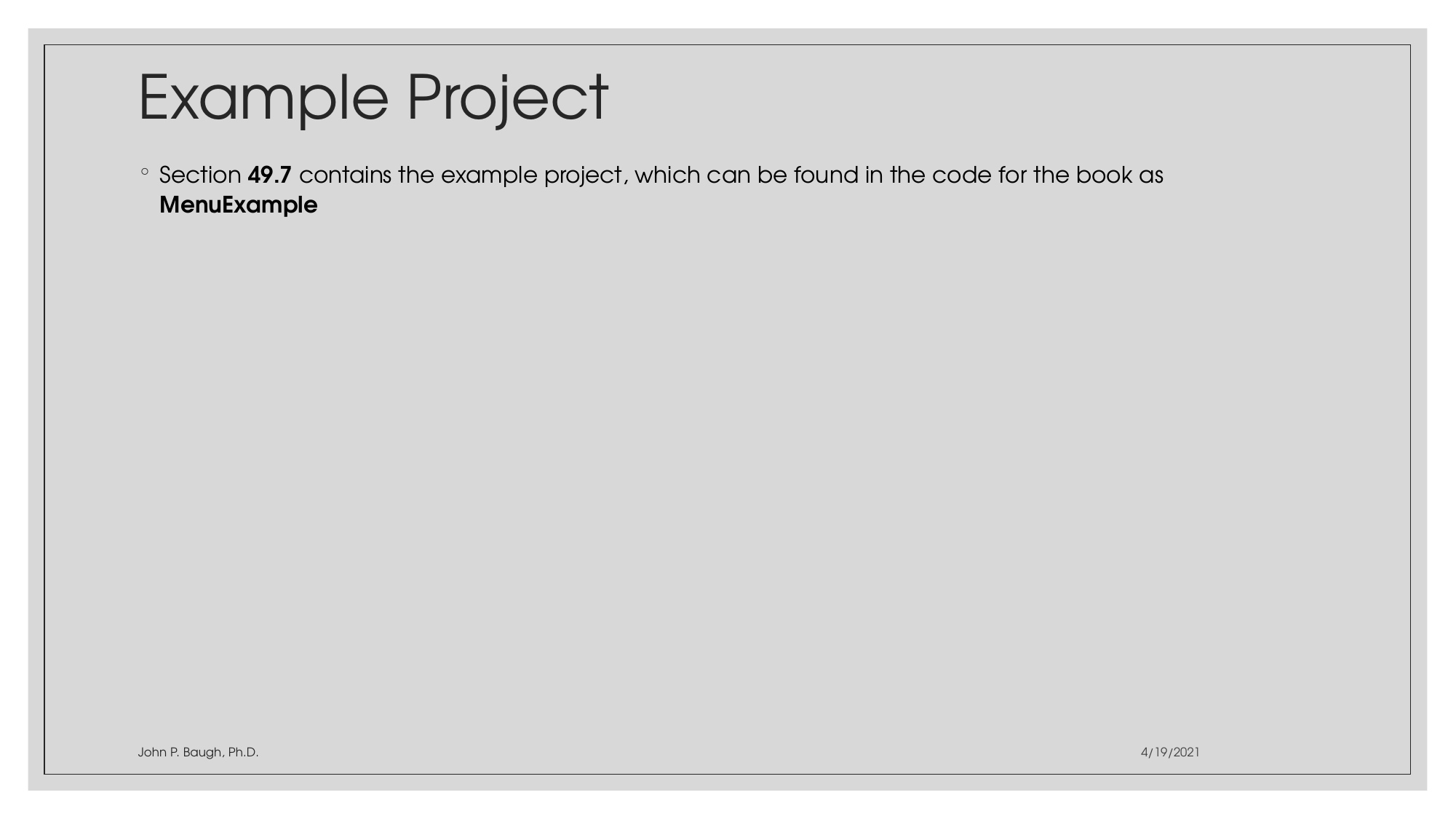

# Example Project
Section 49.7 contains the example project, which can be found in the code for the book as MenuExample
John P. Baugh, Ph.D.
4/19/2021